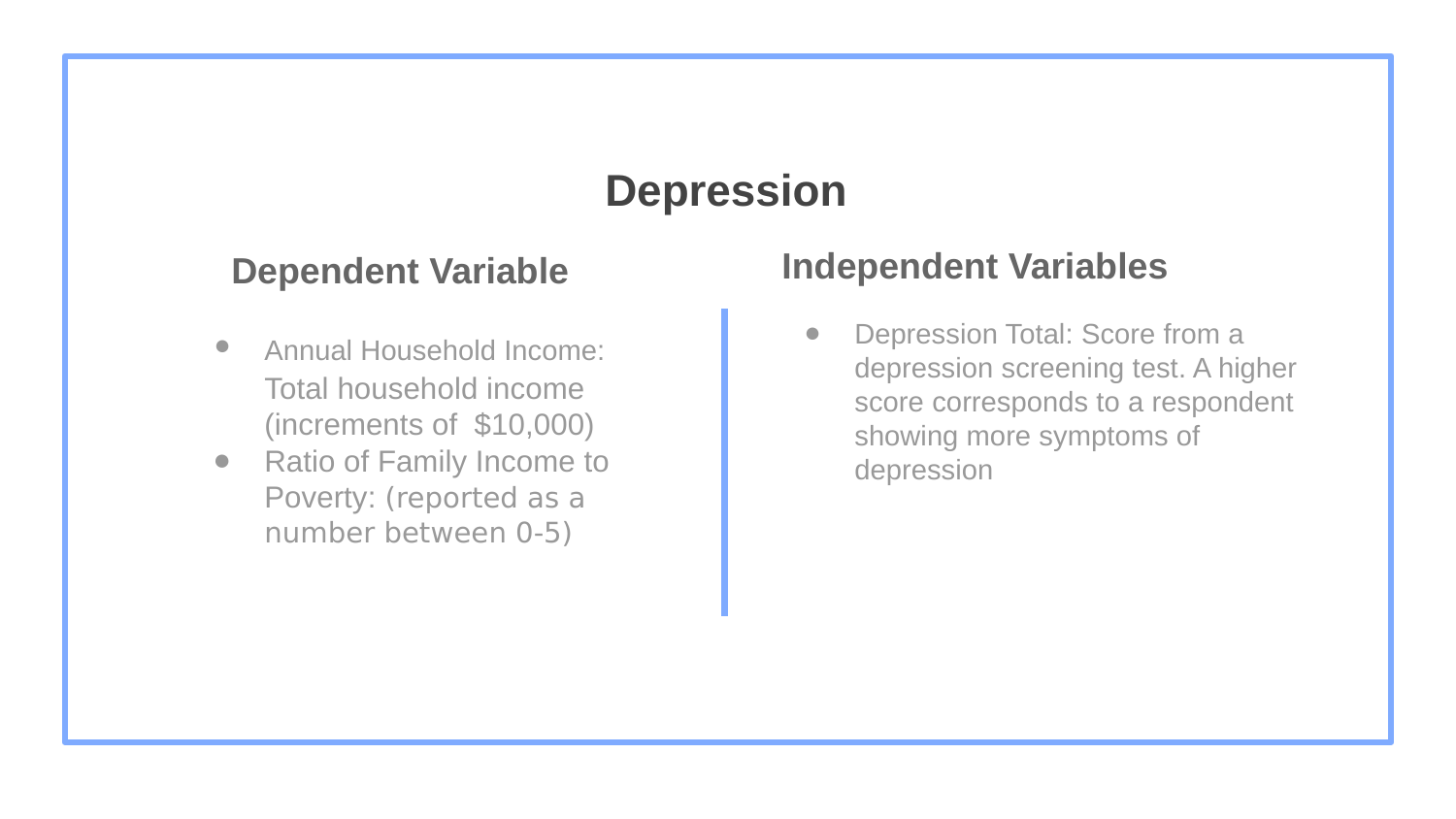

Depression
# Dependent Variable
Independent Variables
Depression Total: Score from a depression screening test. A higher score corresponds to a respondent showing more symptoms of depression

Annual Household Income: Total household income (increments of  $10,000)
Ratio of Family Income to Poverty: (reported as a number between 0-5)